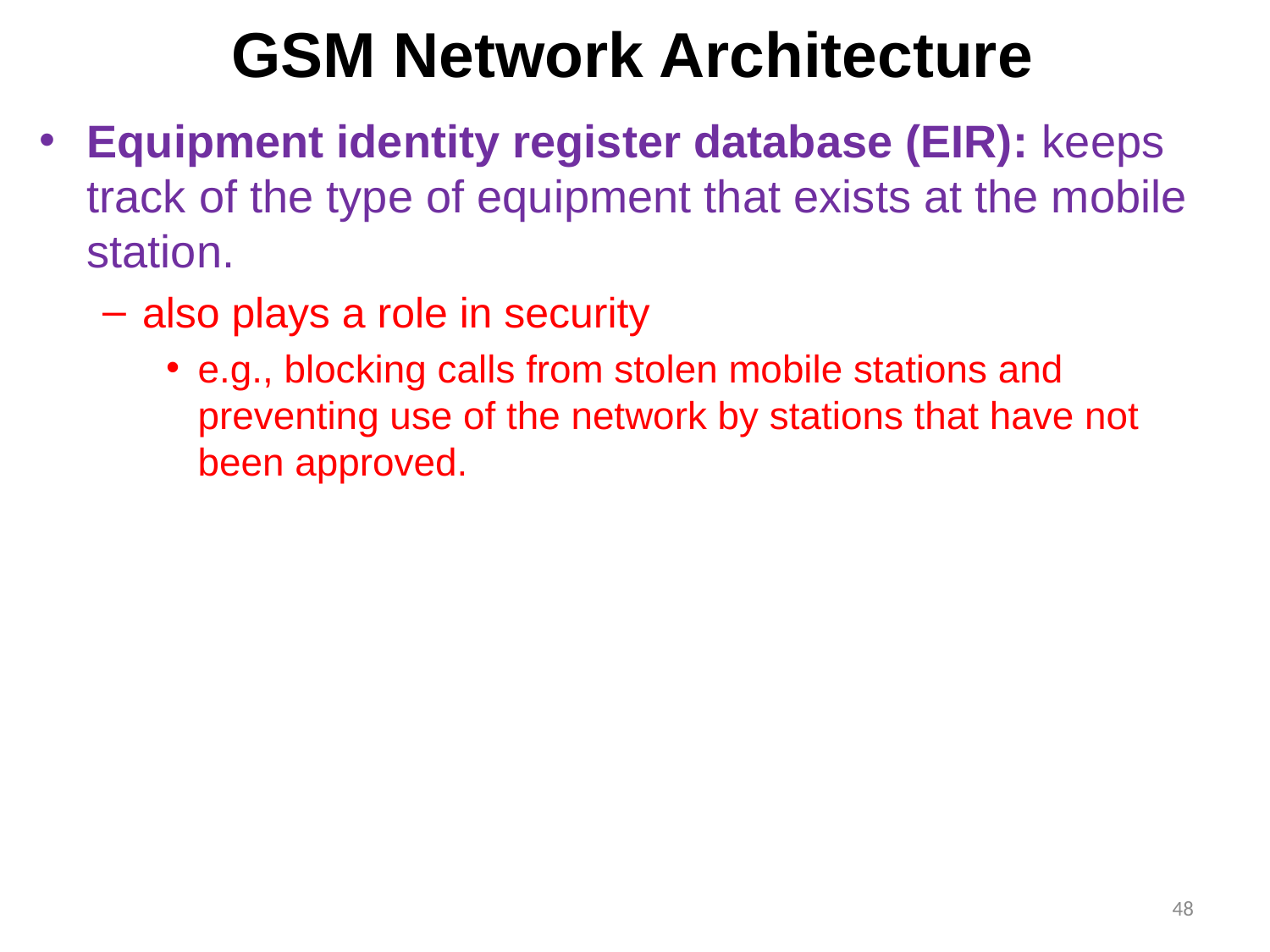

# GSM Network Architecture
Equipment identity register database (EIR): keeps track of the type of equipment that exists at the mobile station.
also plays a role in security
e.g., blocking calls from stolen mobile stations and preventing use of the network by stations that have not been approved.

48